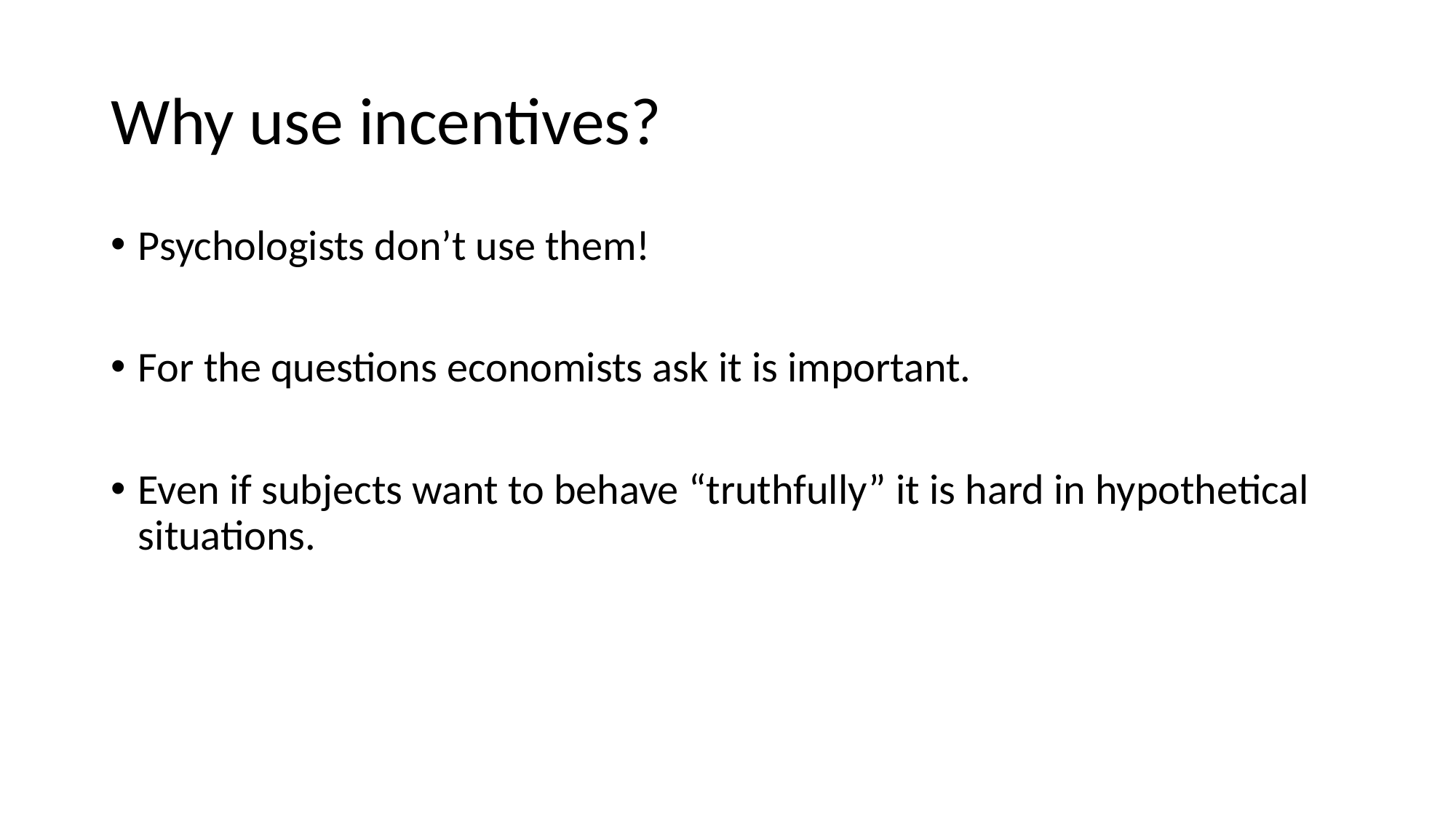

# Why use incentives?
Psychologists don’t use them!

For the questions economists ask it is important.

Even if subjects want to behave “truthfully” it is hard in hypothetical situations.